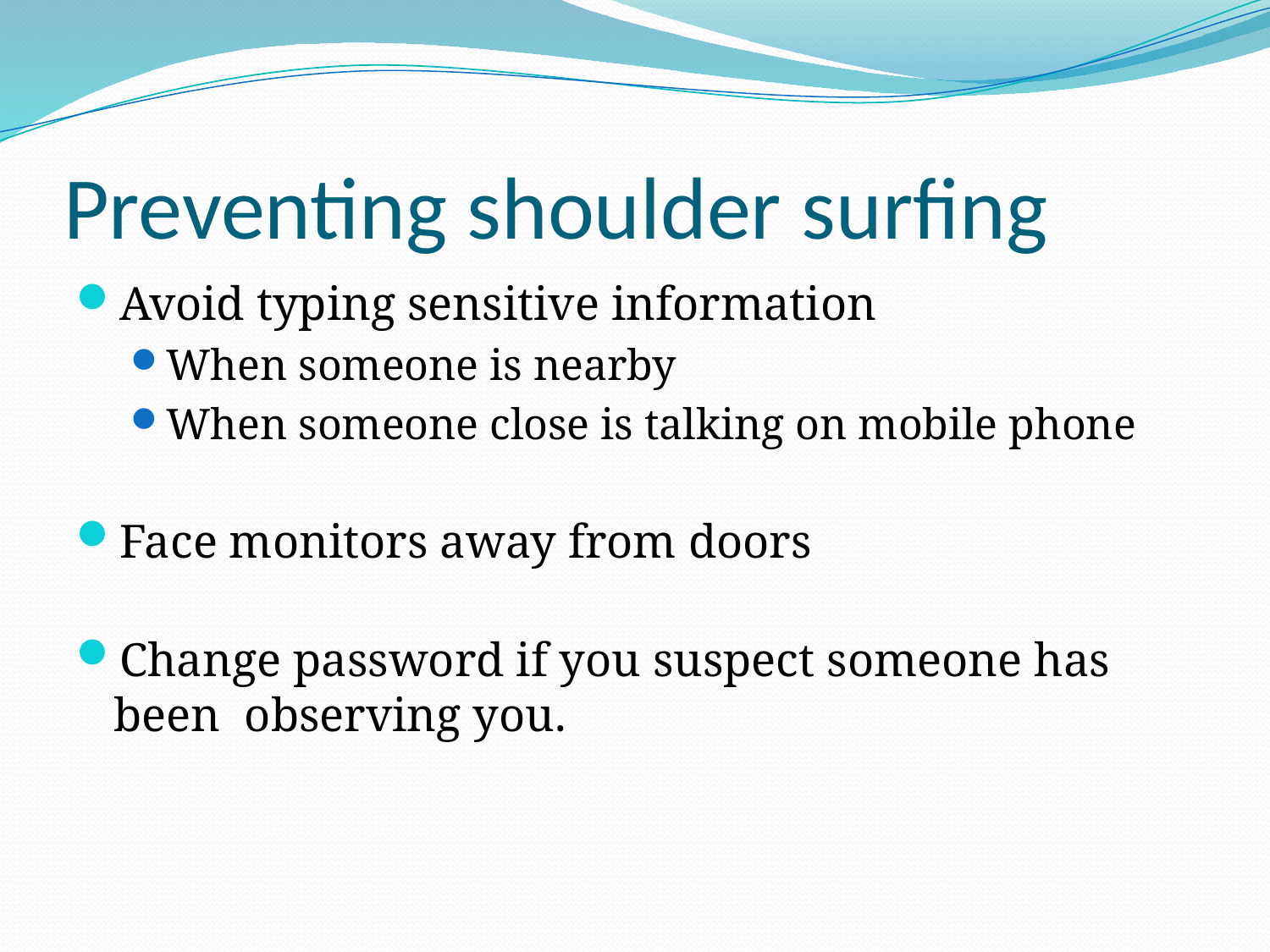

# Preventing shoulder surfing
Avoid typing sensitive information
When someone is nearby
When someone close is talking on mobile phone

Face monitors away from doors

Change password if you suspect someone has been  observing you.